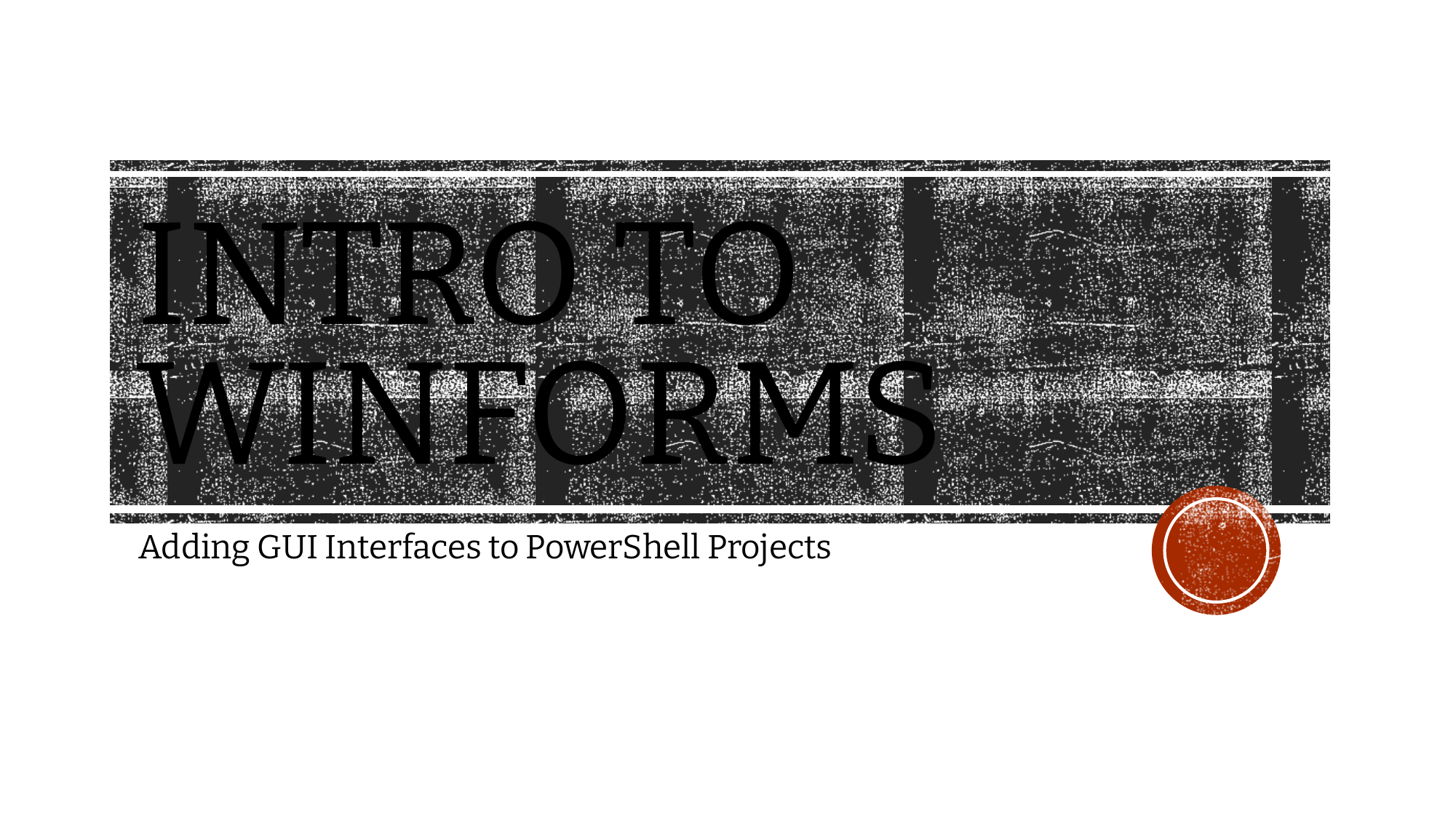

# Intro to Winforms
Adding GUI Interfaces to PowerShell Projects